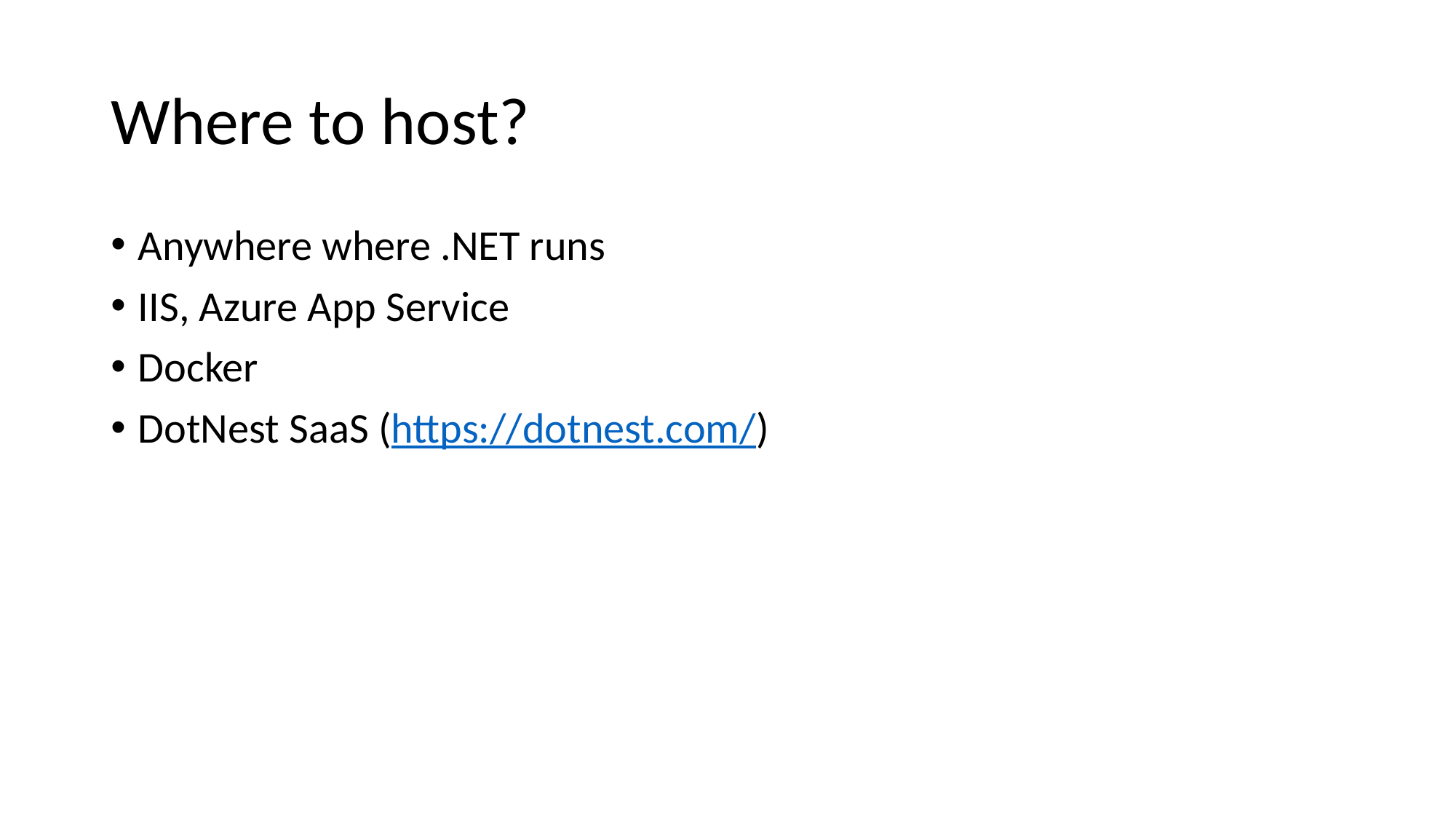

# Where to host?
Anywhere where .NET runs
IIS, Azure App Service
Docker
DotNest SaaS (https://dotnest.com/)